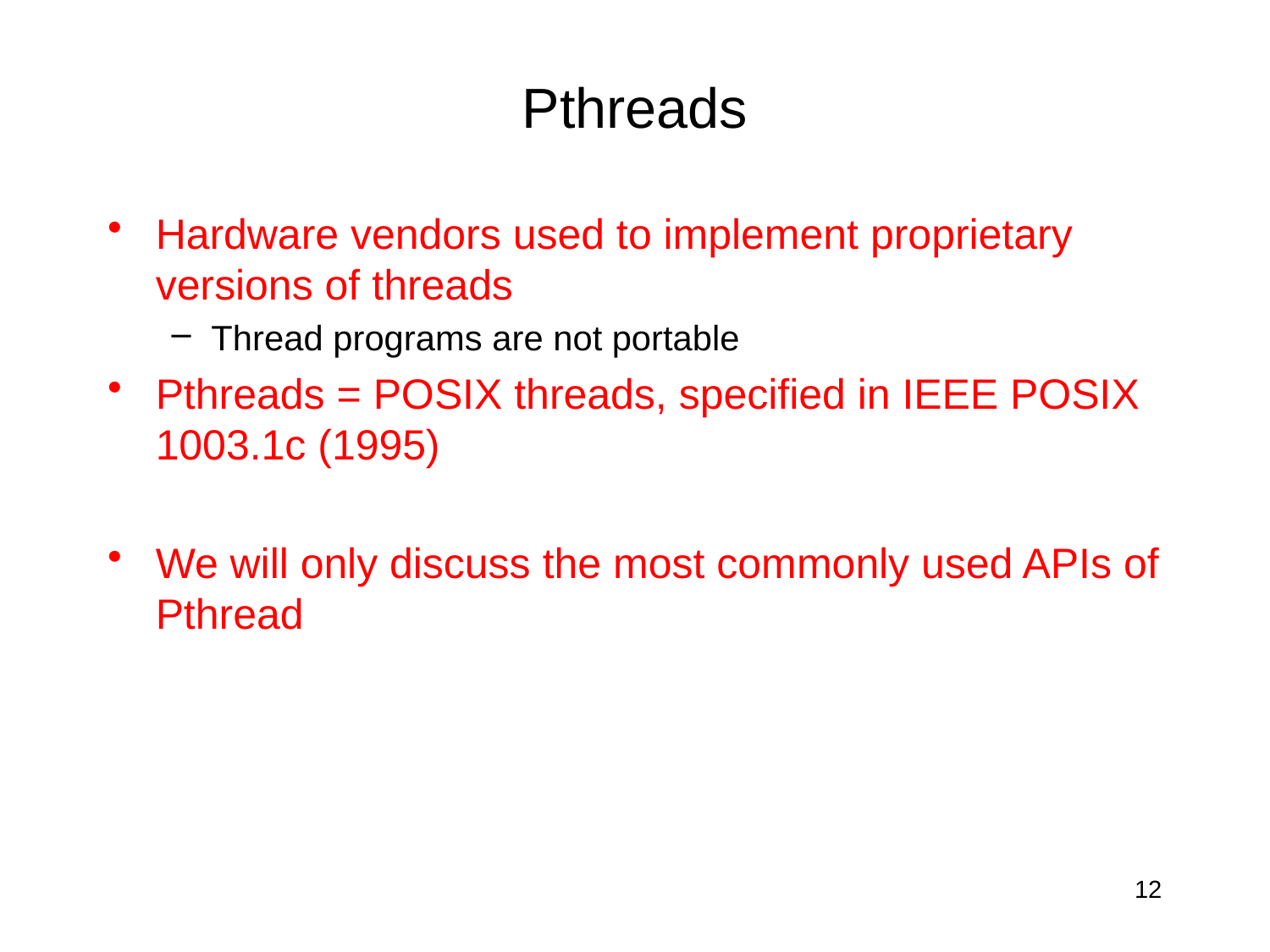

# Pthreads
Hardware vendors used to implement proprietary versions of threads
Thread programs are not portable
Pthreads = POSIX threads, specified in IEEE POSIX 1003.1c (1995)

We will only discuss the most commonly used APIs of Pthread
12